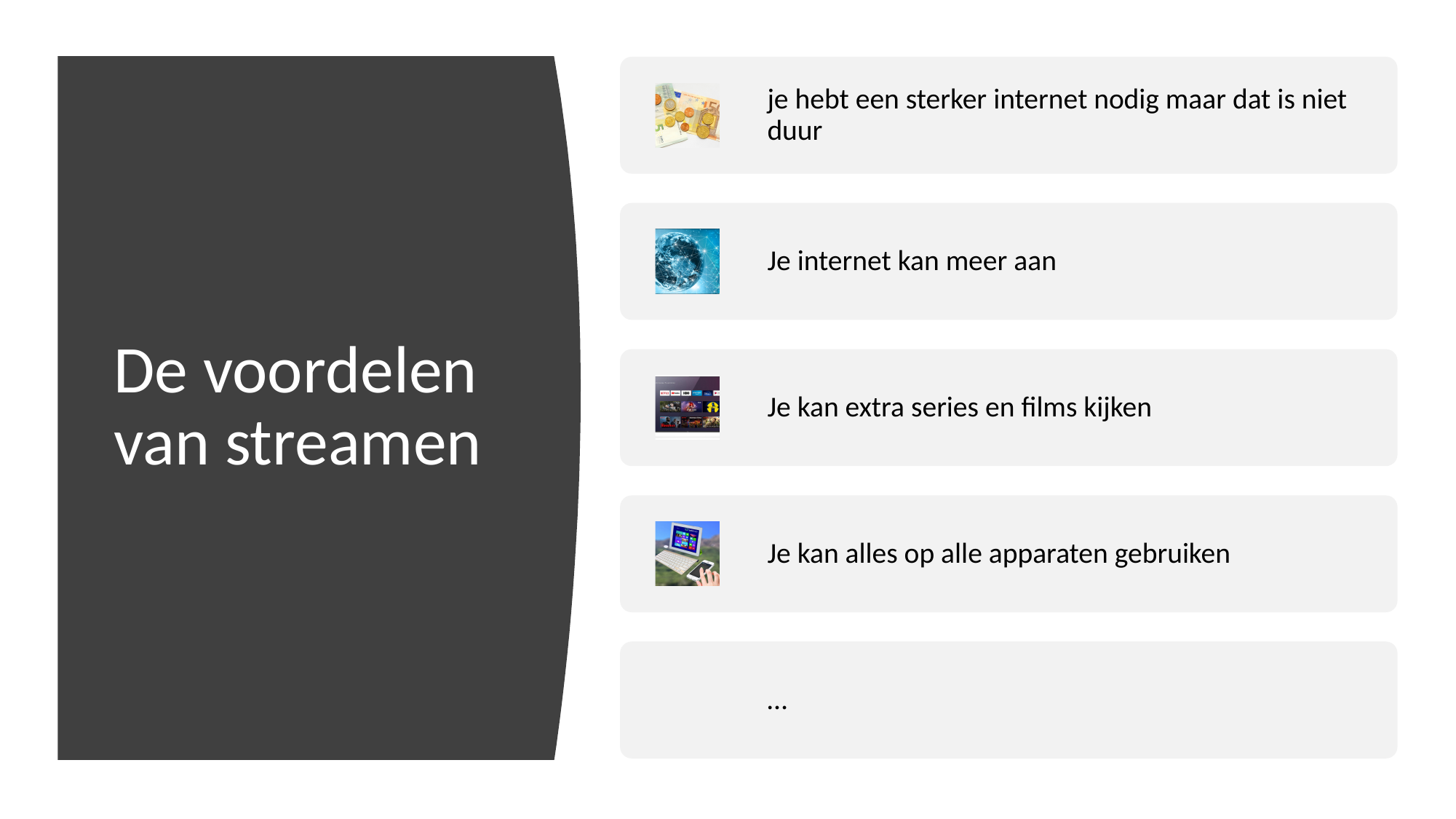

je hebt een sterker internet nodig maar dat is niet duur
Je internet kan meer aan
Je kan extra series en films kijken
Je kan alles op alle apparaten gebruiken
…

# De voordelen van streamen